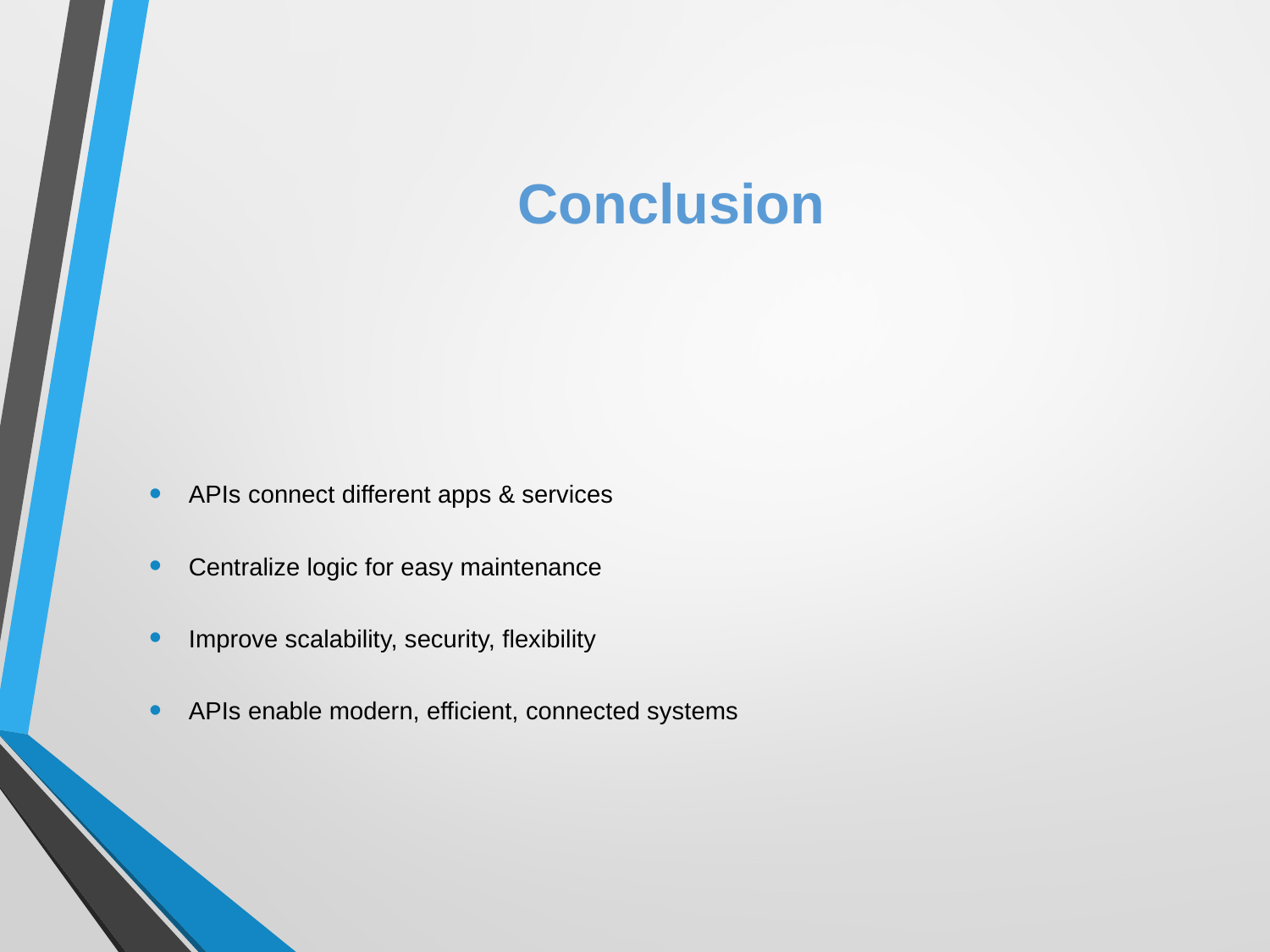

# Conclusion
APIs connect different apps & services
Centralize logic for easy maintenance
Improve scalability, security, flexibility
APIs enable modern, efficient, connected systems